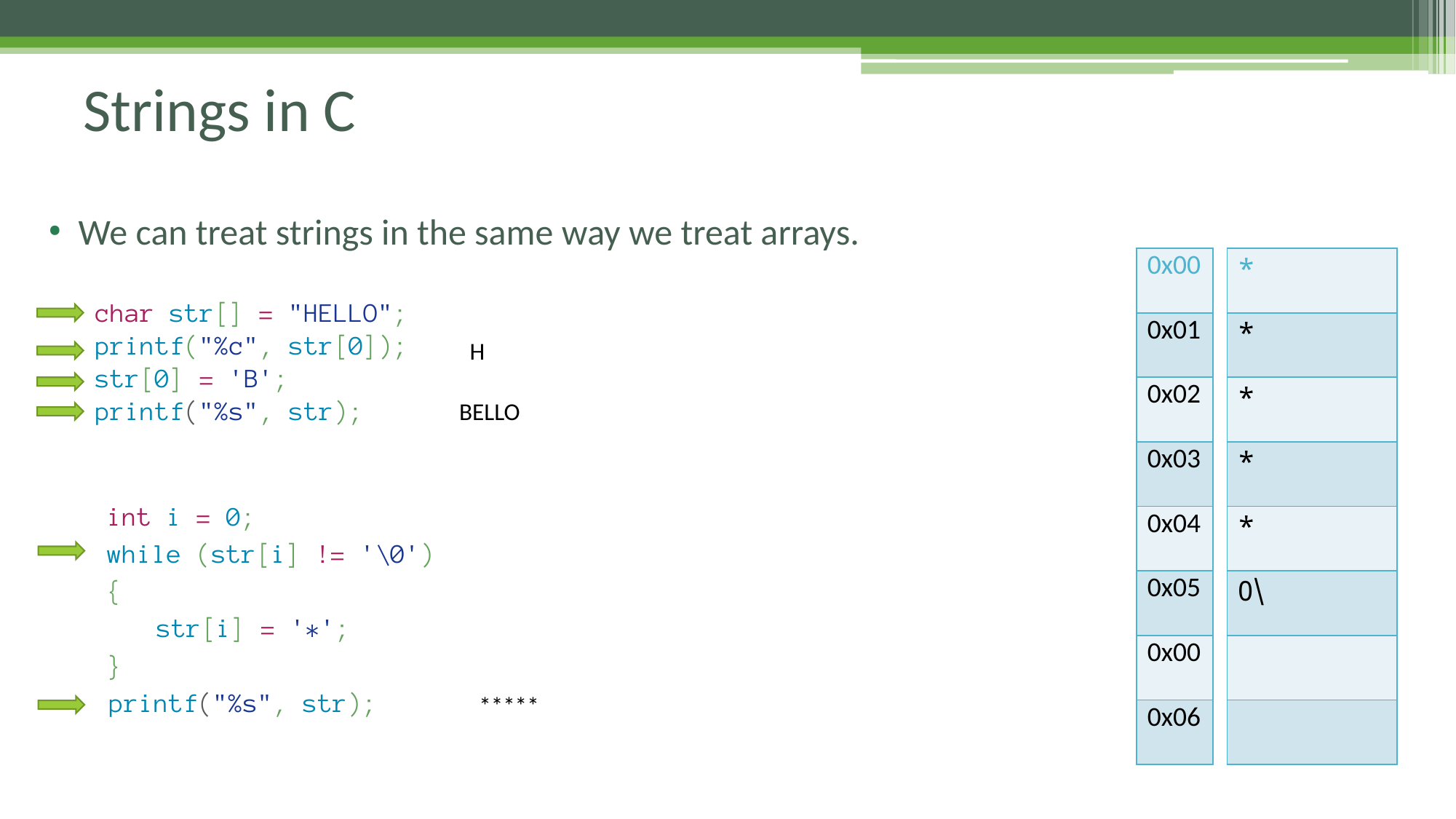

# Strings in C
We can treat strings in the same way we treat arrays.

    int i = 0;
    while (str[i] != '\0')
    {
 	str[i] = '*';
    }
     printf("%s", str);

| 0x00 |
| --- |
| 0x01 |
| 0x02 |
| 0x03 |
| 0x04 |
| 0x05 |
| 0x00 |
| 0x06 |
|  |
| --- |
|  |
|  |
|  |
|  |
|  |
|  |
|  |
| H |
| --- |
| E |
| L |
| L |
| O |
| \0 |
|  |
|  |
| B |
| --- |
| E |
| L |
| L |
| O |
| \0 |
|  |
|  |
| \* |
| --- |
| \* |
| \* |
| \* |
| \* |
| \0 |
|  |
|  |
char str[] = "HELLO";
printf("%c", str[0]);
str[0] = 'B';
printf("%s", str);

H

BELLO

*****